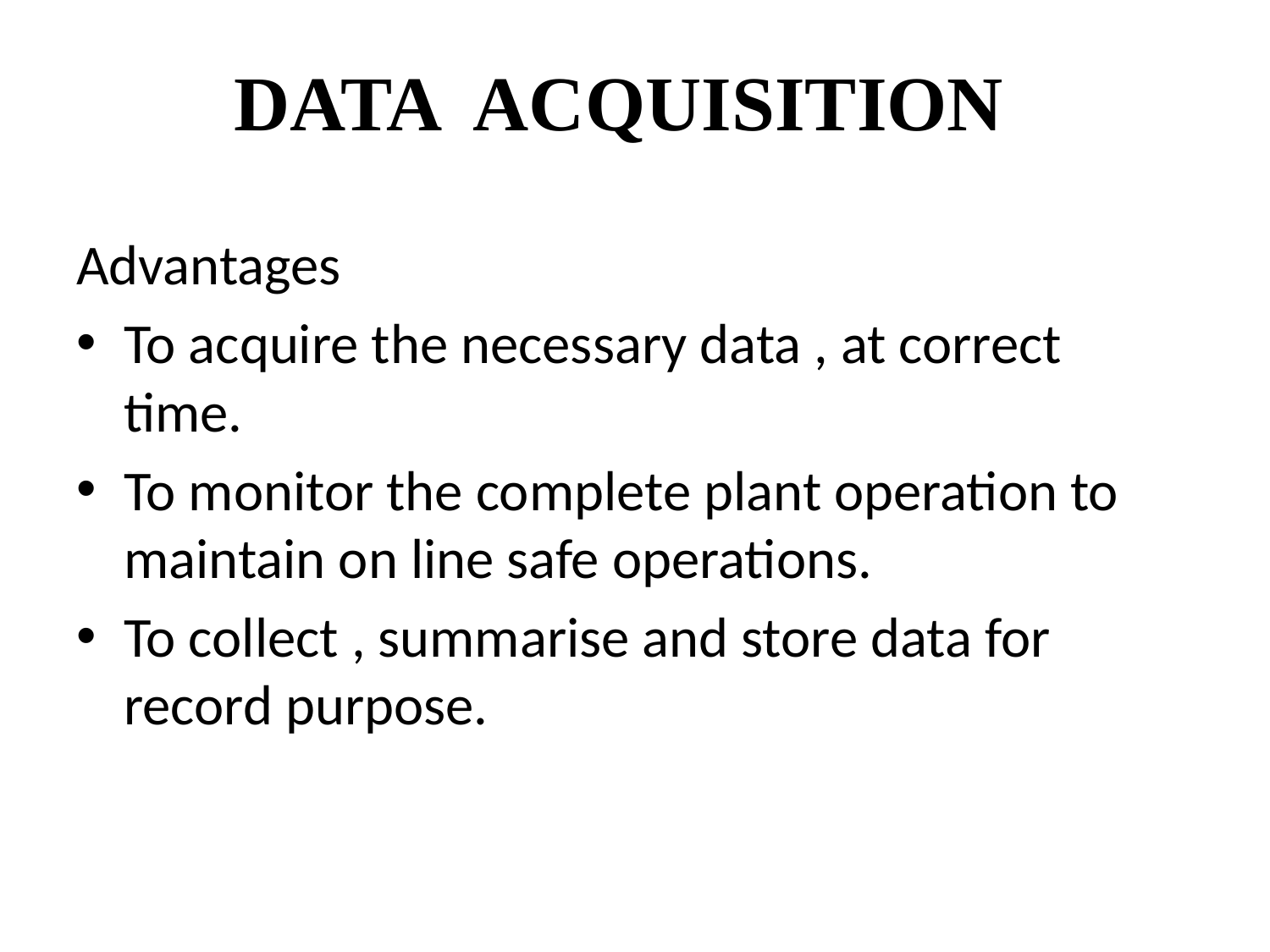

# DATA  ACQUISITION
Advantages
To acquire the necessary data , at correct time.
To monitor the complete plant operation to maintain on line safe operations.
To collect , summarise and store data for  record purpose.